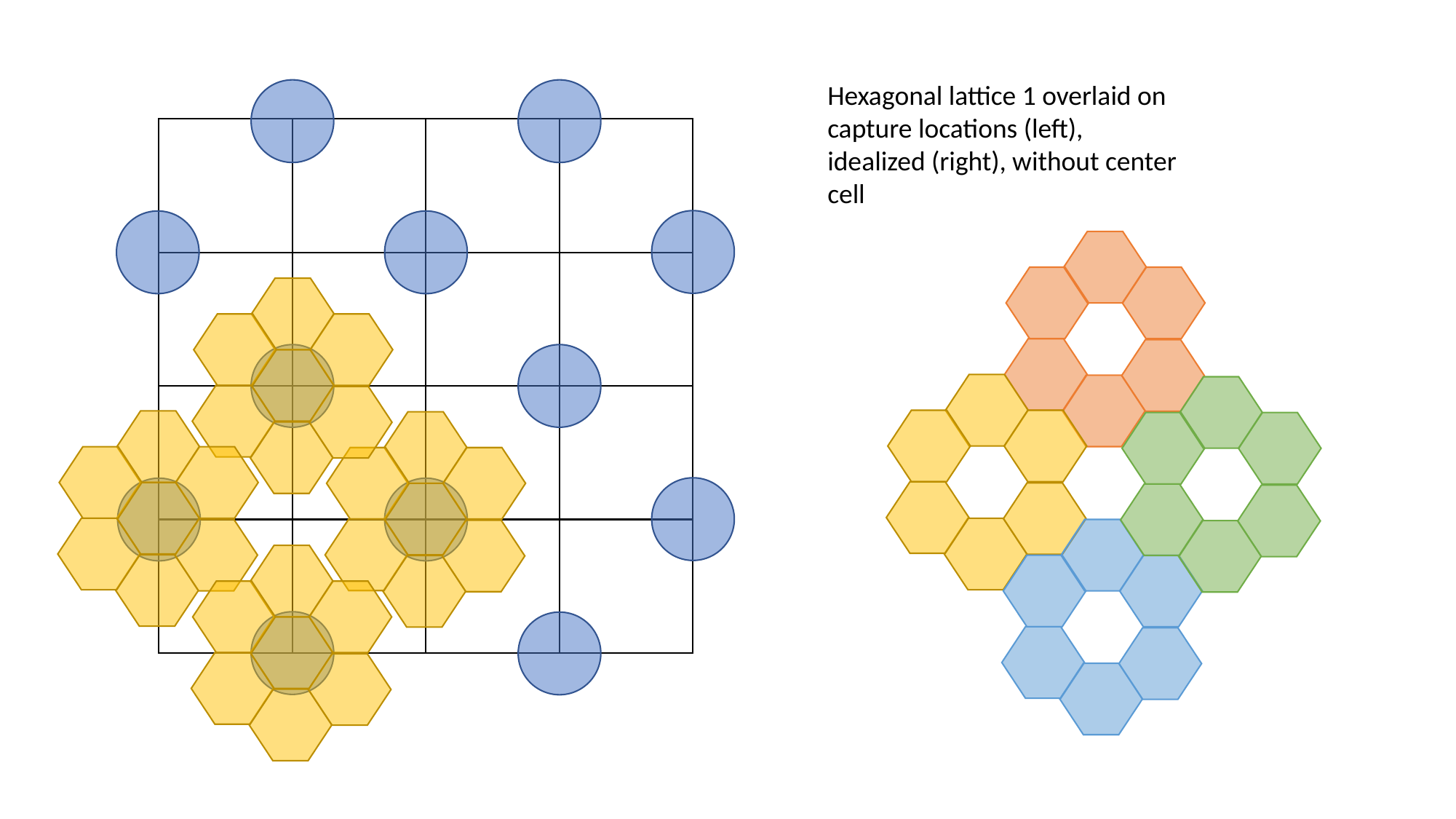

Hexagonal lattice 1 overlaid on capture locations (left), idealized (right), without center cell